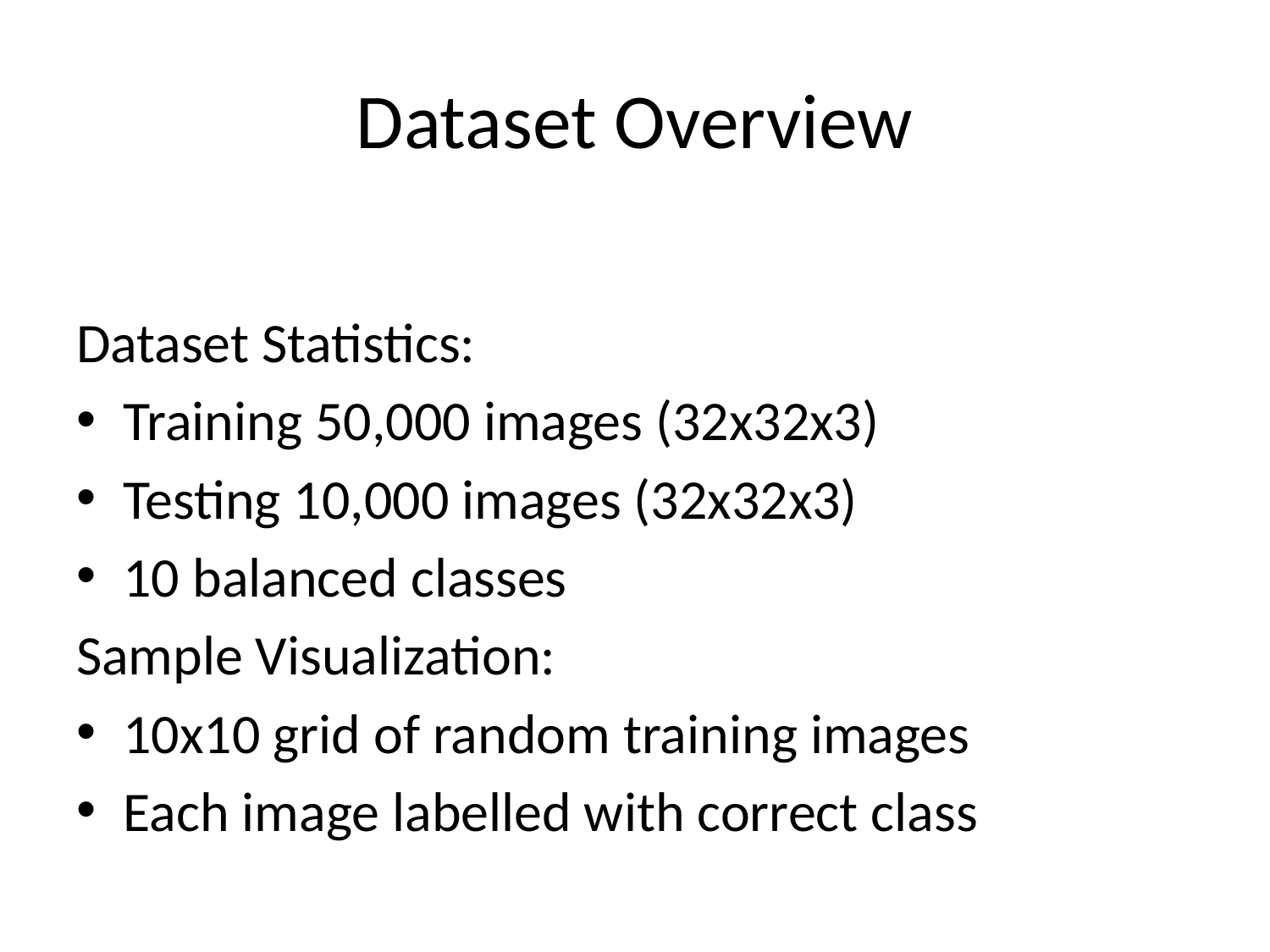

# Dataset Overview

Dataset Statistics:
Training 50,000 images (32x32x3)
Testing 10,000 images (32x32x3)
10 balanced classes
Sample Visualization:
10x10 grid of random training images
Each image labelled with correct class